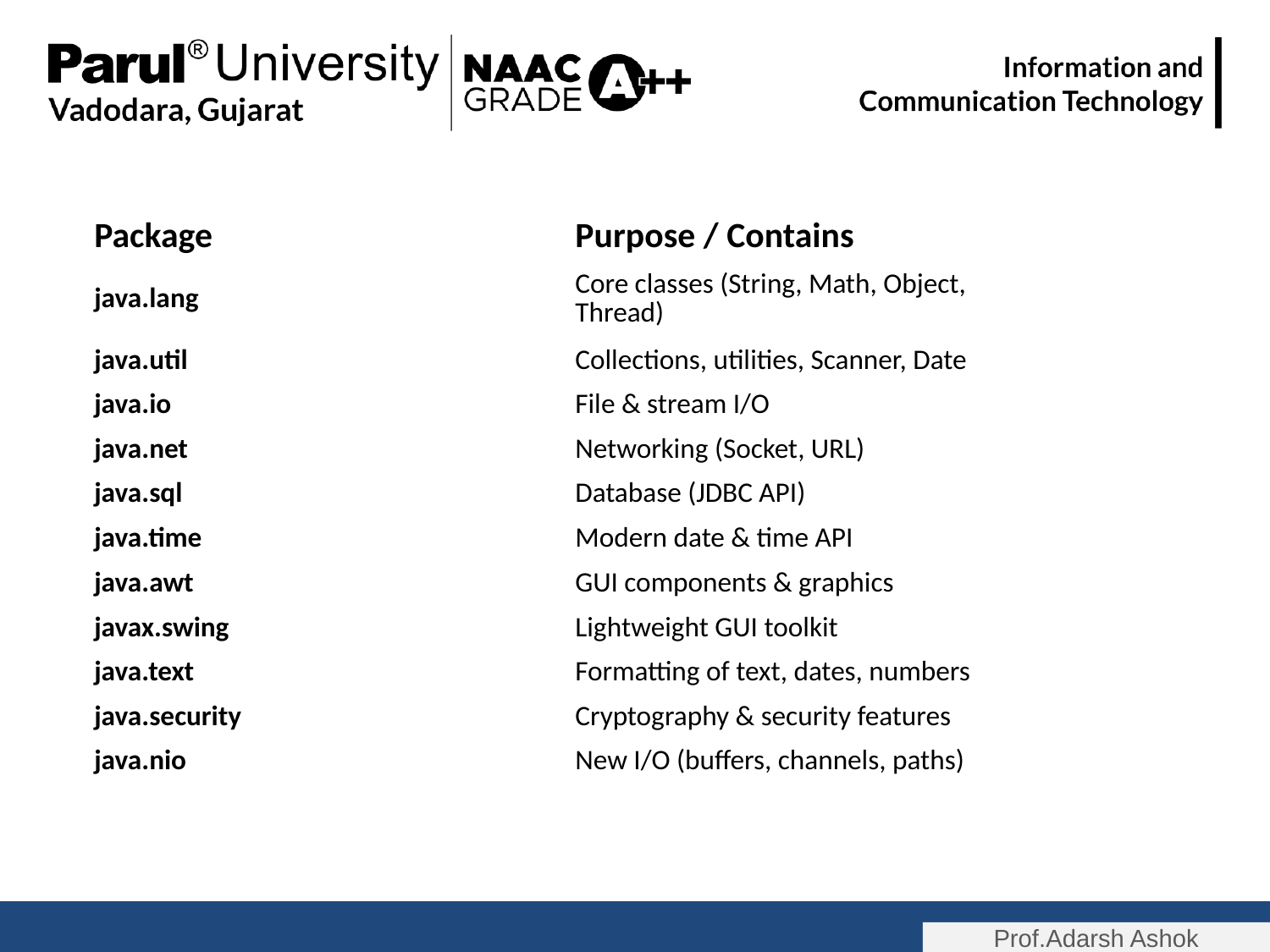

| Package | Purpose / Contains |
| --- | --- |
| java.lang | Core classes (String, Math, Object, Thread) |
| java.util | Collections, utilities, Scanner, Date |
| java.io | File & stream I/O |
| java.net | Networking (Socket, URL) |
| java.sql | Database (JDBC API) |
| java.time | Modern date & time API |
| java.awt | GUI components & graphics |
| javax.swing | Lightweight GUI toolkit |
| java.text | Formatting of text, dates, numbers |
| java.security | Cryptography & security features |
| java.nio | New I/O (buffers, channels, paths) |
Prof.Adarsh Ashok